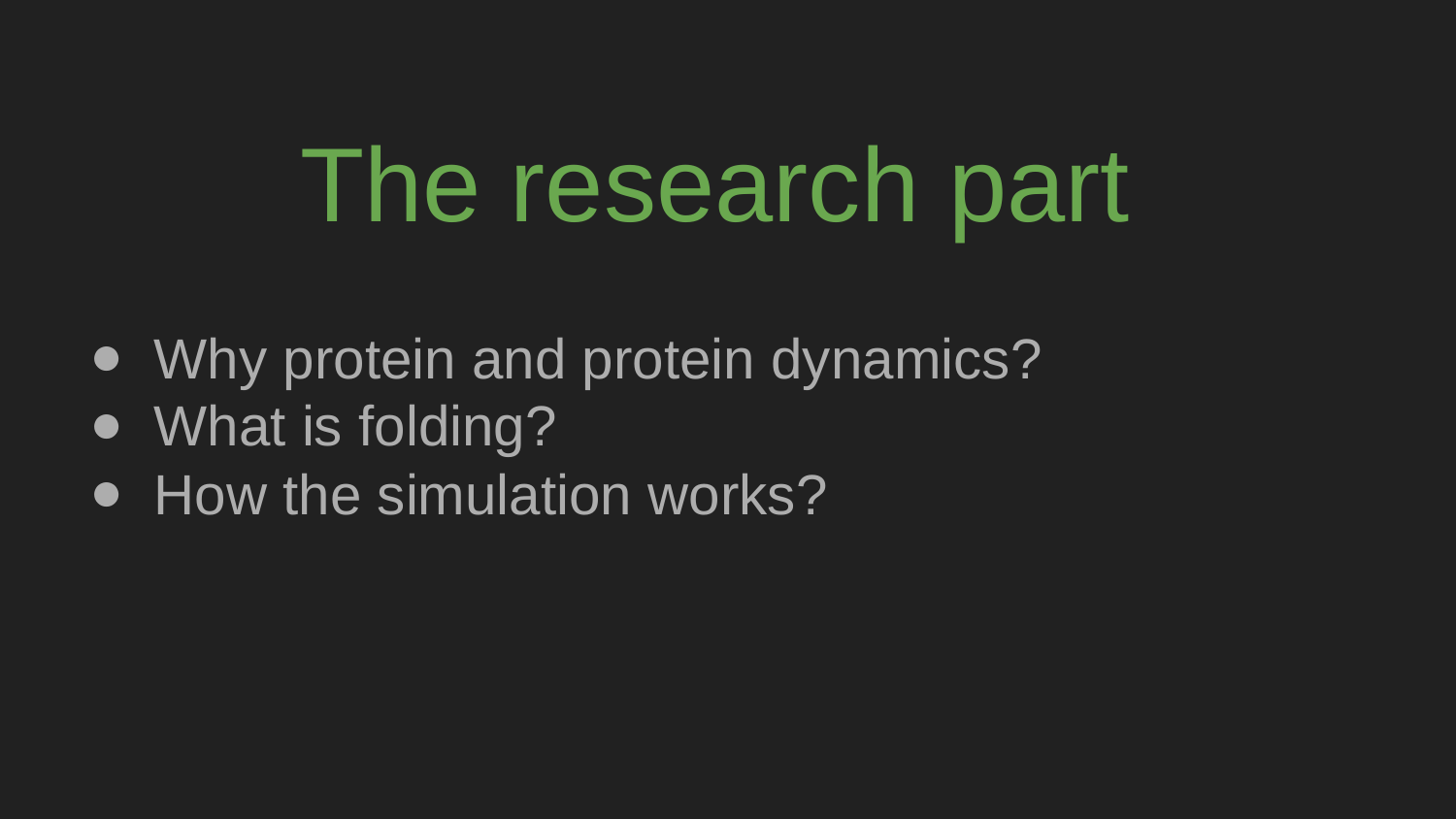

# The research part
Why protein and protein dynamics?
What is folding?
How the simulation works?